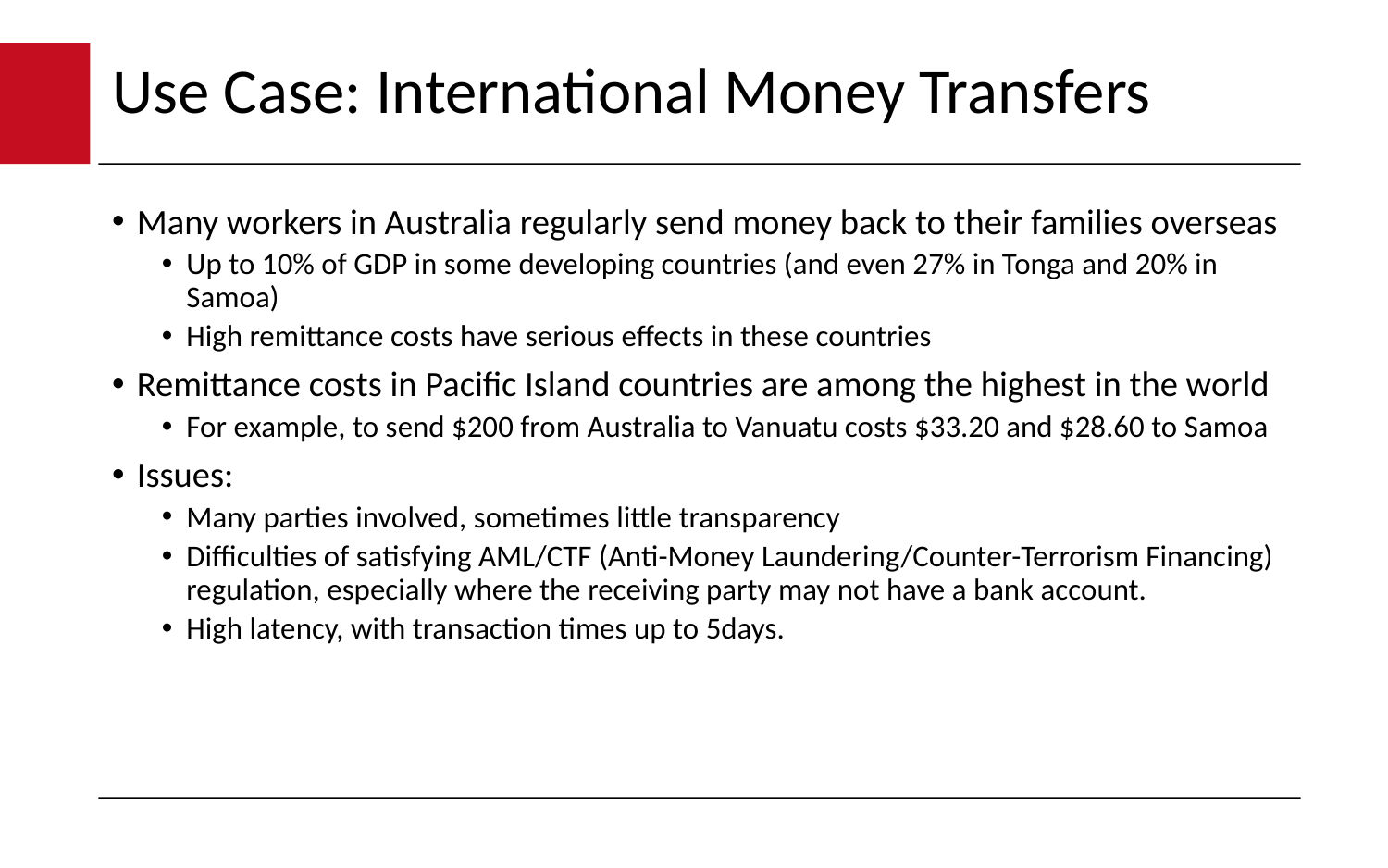

# Use Case: International Money Transfers
Many workers in Australia regularly send money back to their families overseas
Up to 10% of GDP in some developing countries (and even 27% in Tonga and 20% in Samoa)
High remittance costs have serious effects in these countries
Remittance costs in Pacific Island countries are among the highest in the world
For example, to send $200 from Australia to Vanuatu costs $33.20 and $28.60 to Samoa
Issues:
Many parties involved, sometimes little transparency
Difficulties of satisfying AML/CTF (Anti-Money Laundering/Counter-Terrorism Financing) regulation, especially where the receiving party may not have a bank account.
High latency, with transaction times up to 5days.